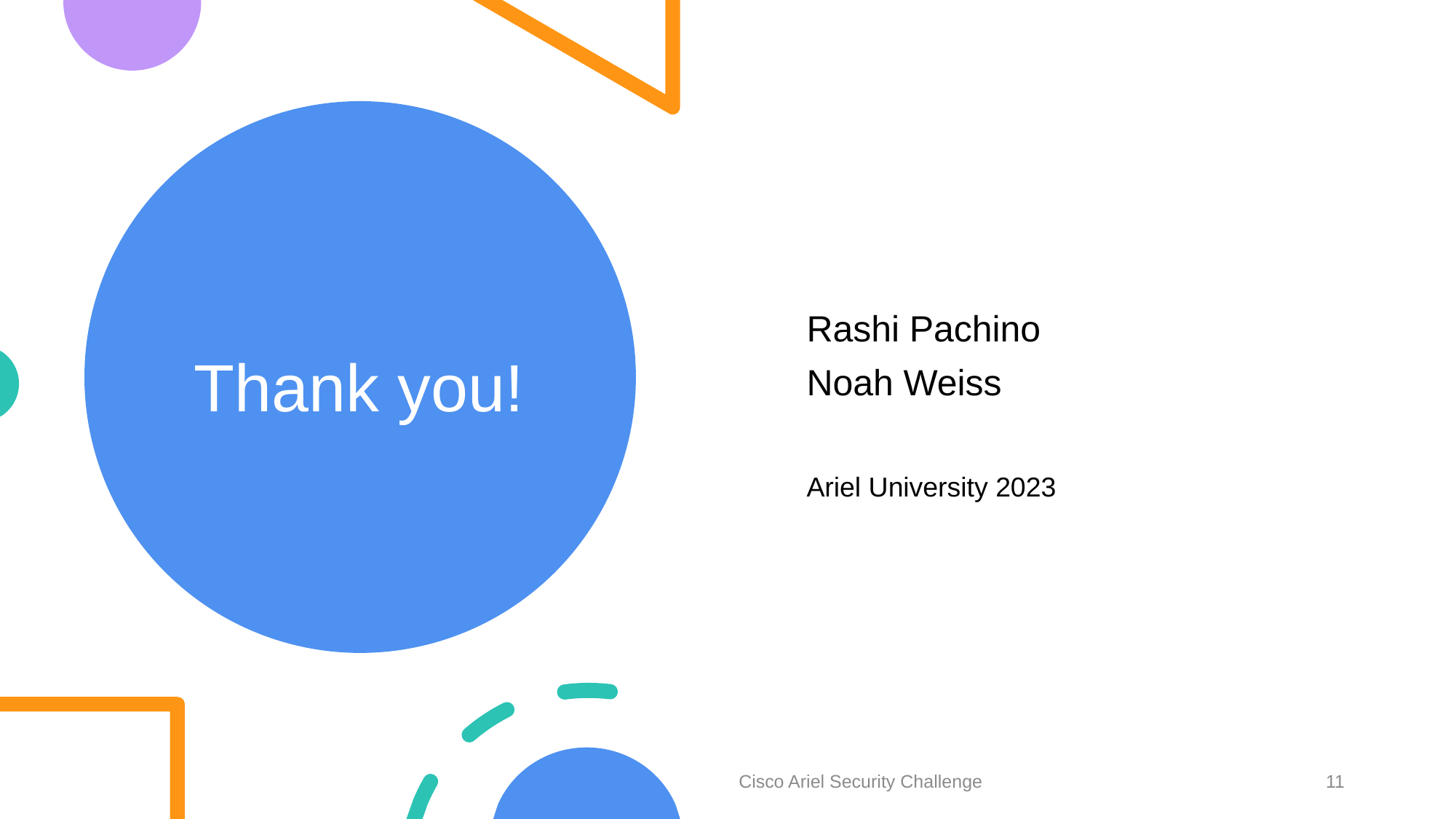

# Thank you!
Rashi Pachino
Noah Weiss

Ariel University 2023

Cisco Ariel Security Challenge
11